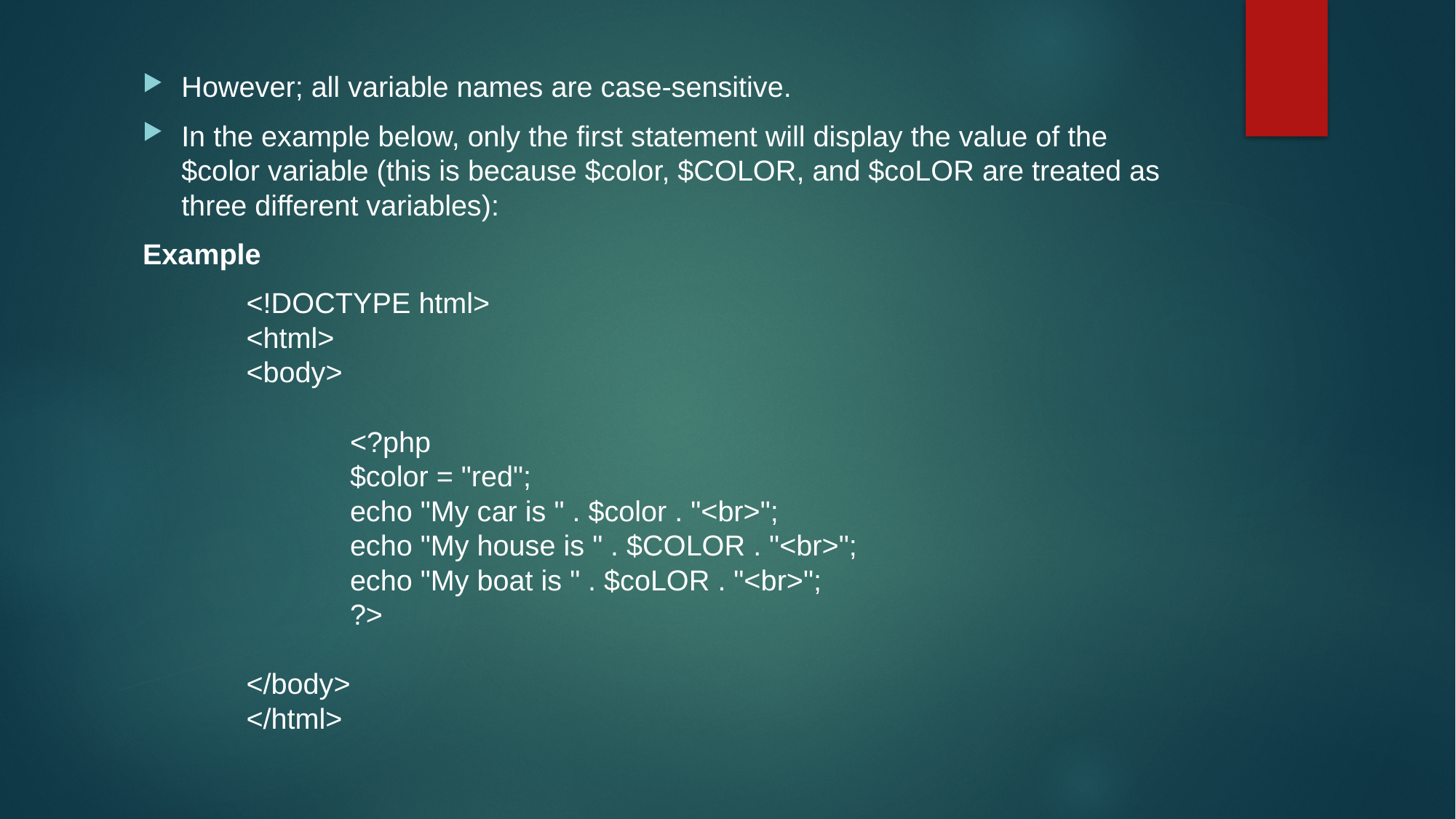

However; all variable names are case-sensitive.
In the example below, only the first statement will display the value of the $color variable (this is because $color, $COLOR, and $coLOR are treated as three different variables):
Example
	<!DOCTYPE html>
	<html>
	<body>
		<?php
		$color = "red";
		echo "My car is " . $color . "<br>";
		echo "My house is " . $COLOR . "<br>";
		echo "My boat is " . $coLOR . "<br>";
		?>
	</body>
	</html>